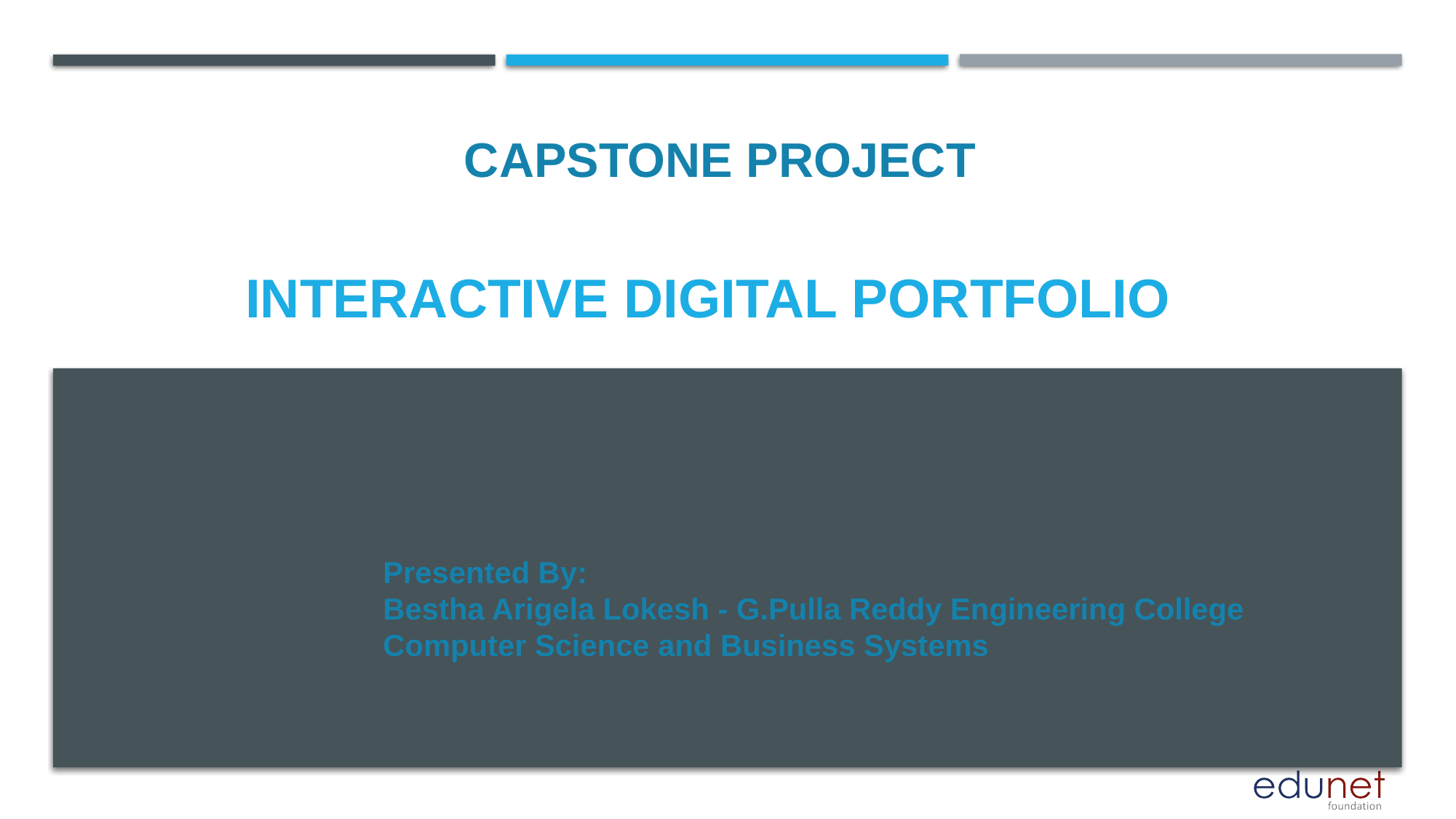

CAPSTONE PROJECT
# Interactive Digital Portfolio
Presented By:
Bestha Arigela Lokesh - G.Pulla Reddy Engineering College
Computer Science and Business Systems